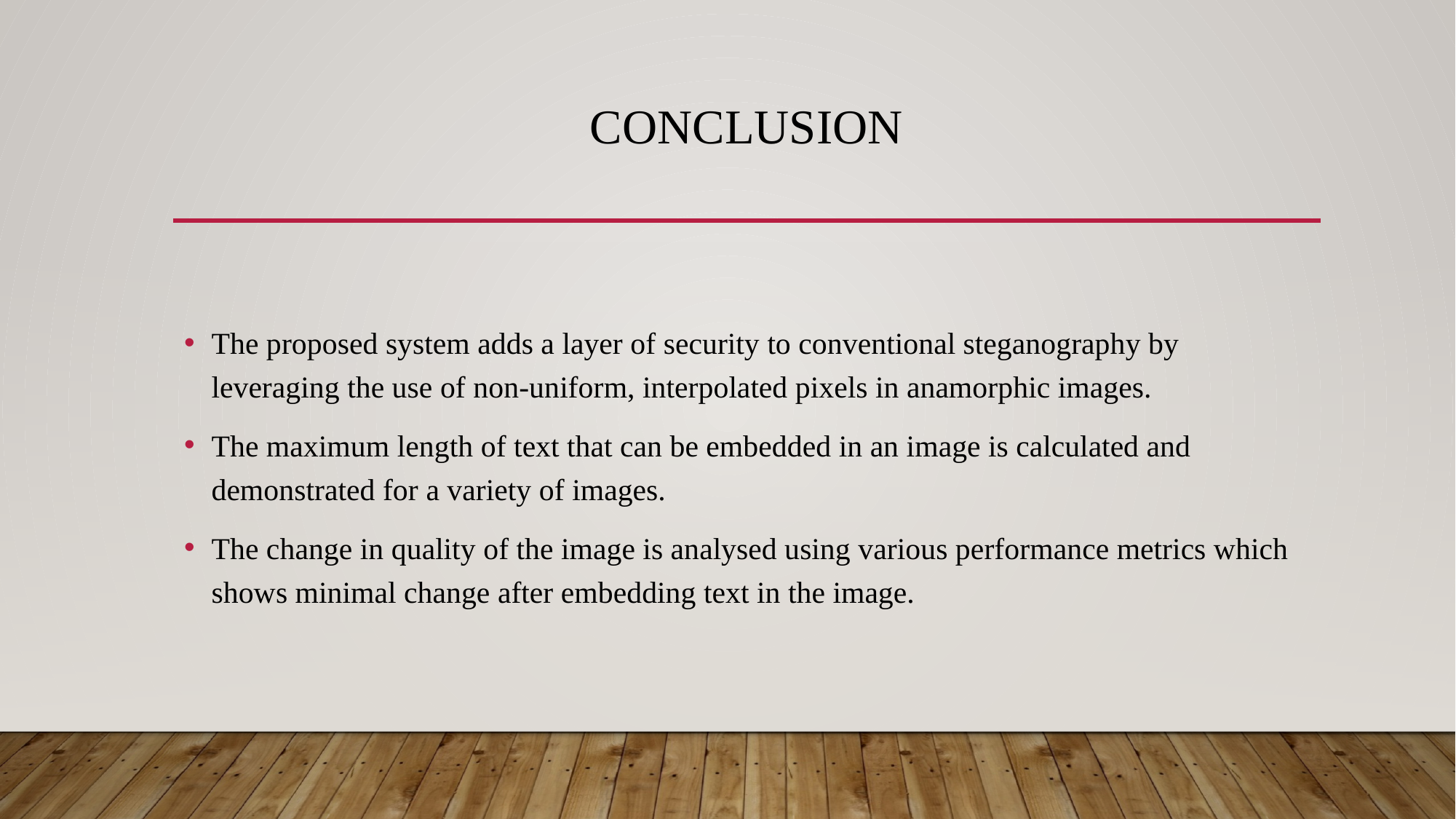

# Conclusion
The proposed system adds a layer of security to conventional steganography by leveraging the use of non-uniform, interpolated pixels in anamorphic images.
The maximum length of text that can be embedded in an image is calculated and demonstrated for a variety of images.
The change in quality of the image is analysed using various performance metrics which shows minimal change after embedding text in the image.